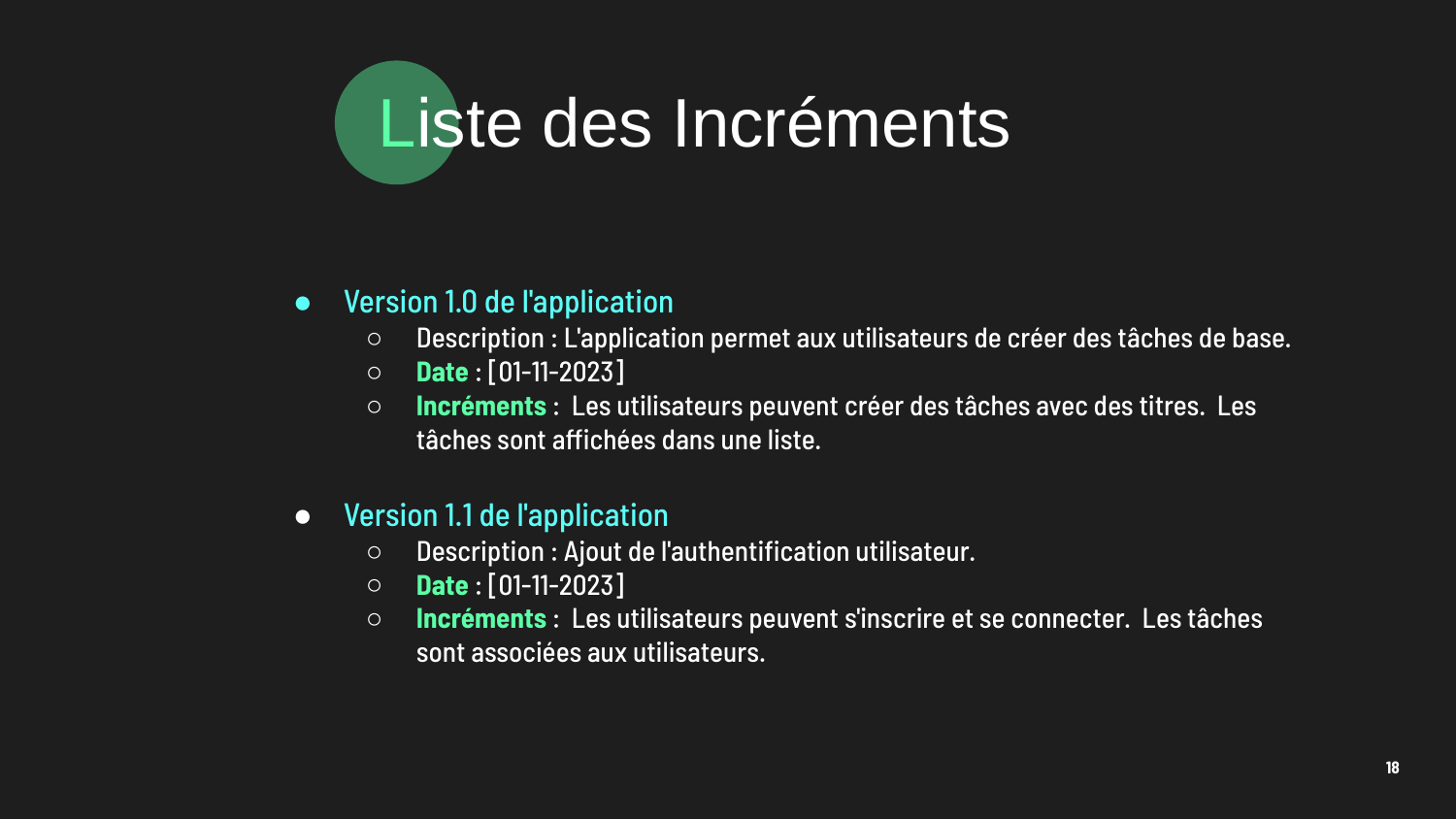

# Liste des Incréments

Version 1.0 de l'application
Description : L'application permet aux utilisateurs de créer des tâches de base.
Date : [01-11-2023]
Incréments :  Les utilisateurs peuvent créer des tâches avec des titres.  Les tâches sont affichées dans une liste.

Version 1.1 de l'application
Description : Ajout de l'authentification utilisateur.
Date : [01-11-2023]
Incréments :  Les utilisateurs peuvent s'inscrire et se connecter.  Les tâches sont associées aux utilisateurs.
18